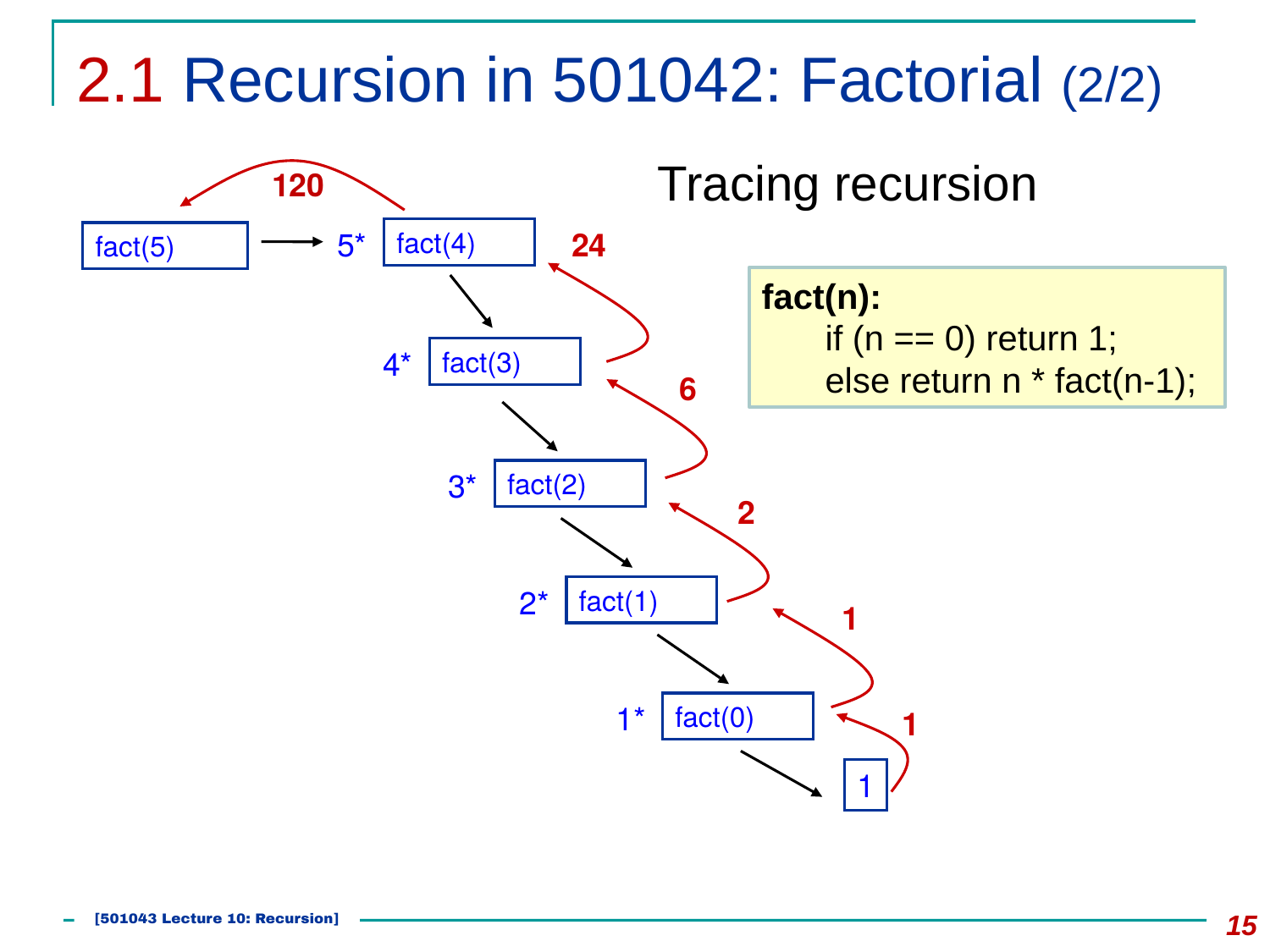

# 2.1 Recursion in 501042: Factorial (2/2)
Tracing recursion
120

24

5*
fact(4)

fact(5)
fact(n):
if (n == 0) return 1;
else return n * fact(n-1);

4*
fact(3)
6

3*
fact(2)
2

2*
fact(1)
1

1*
fact(0)
1

1
15
[501043 Lecture 10: Recursion]